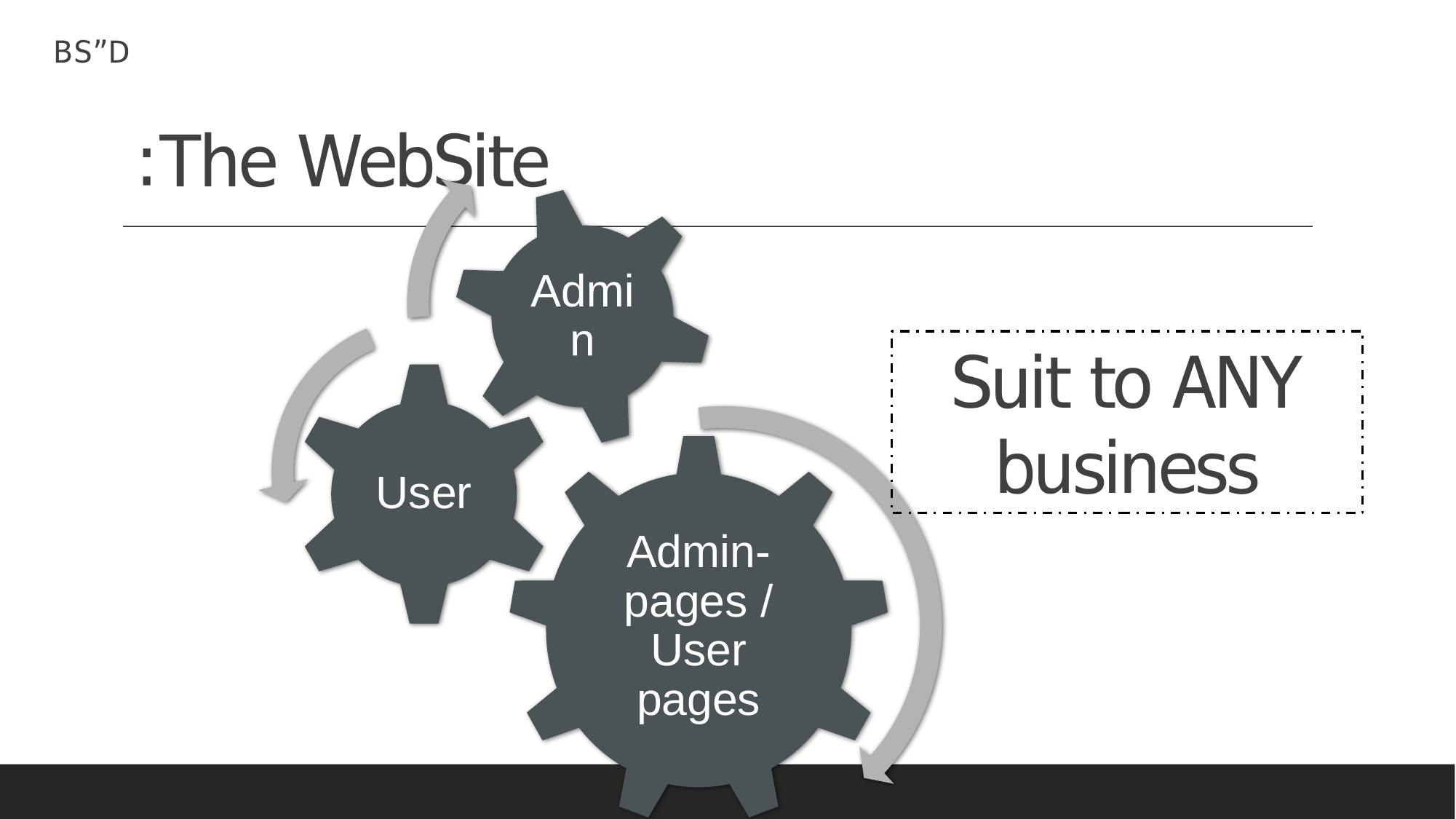

BS”D
# The WebSite:
Admin-pages / User pages
User
Admin
Suit to ANY business